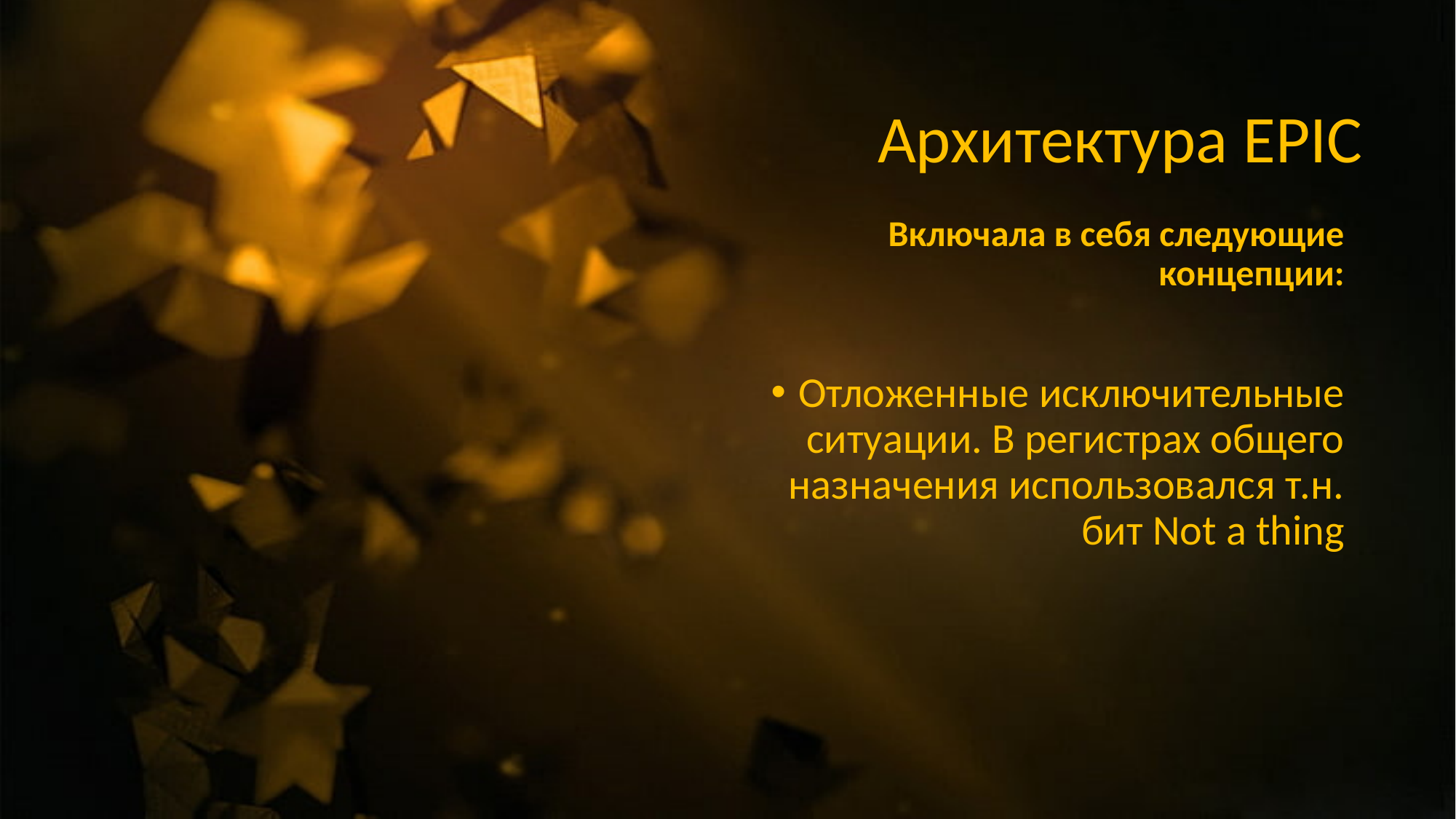

#
Архитектура EPIC

Включала в себя следующие концепции:

Отложенные исключительные ситуации. В регистрах общего назначения использовался т.н. бит Not a thing